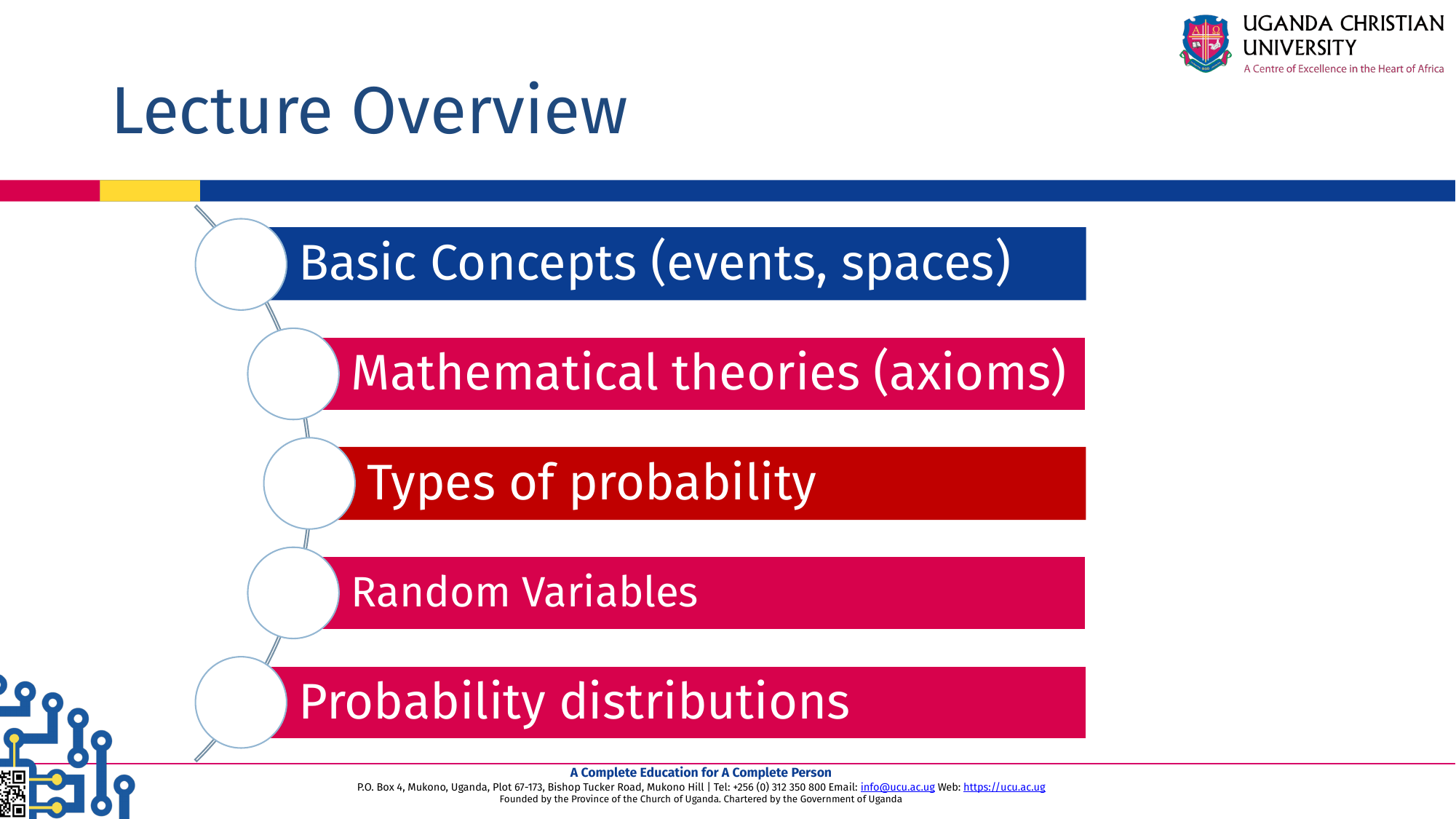

# Lecture Overview

Basic Concepts (events, spaces)

Mathematical theories (axioms)

Types of probability

Random Variables

Probability distributions